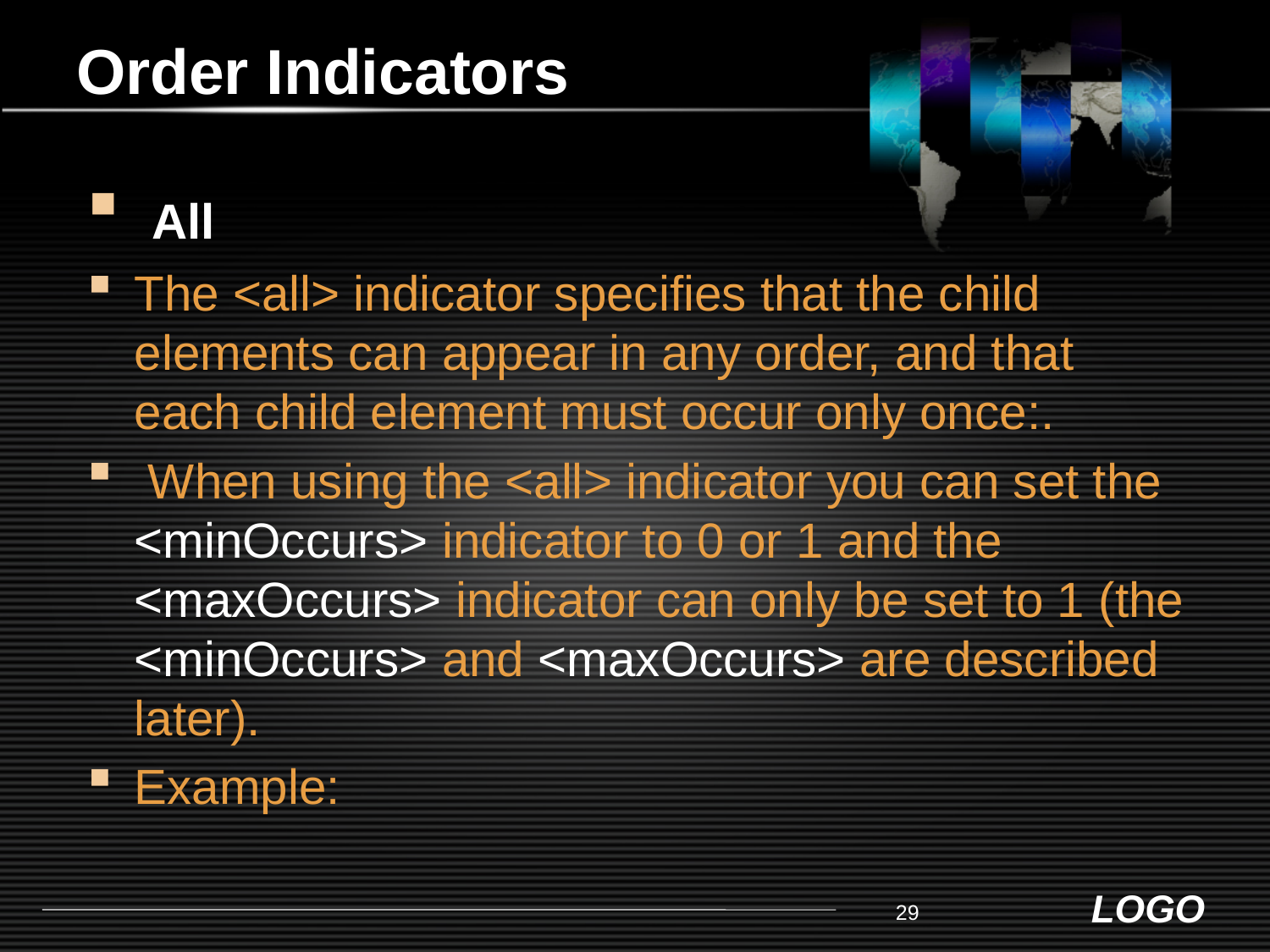

# Order Indicators
 All
The <all> indicator specifies that the child elements can appear in any order, and that each child element must occur only once:.
 When using the <all> indicator you can set the <minOccurs> indicator to 0 or 1 and the <maxOccurs> indicator can only be set to 1 (the <minOccurs> and <maxOccurs> are described later).
Example:

29